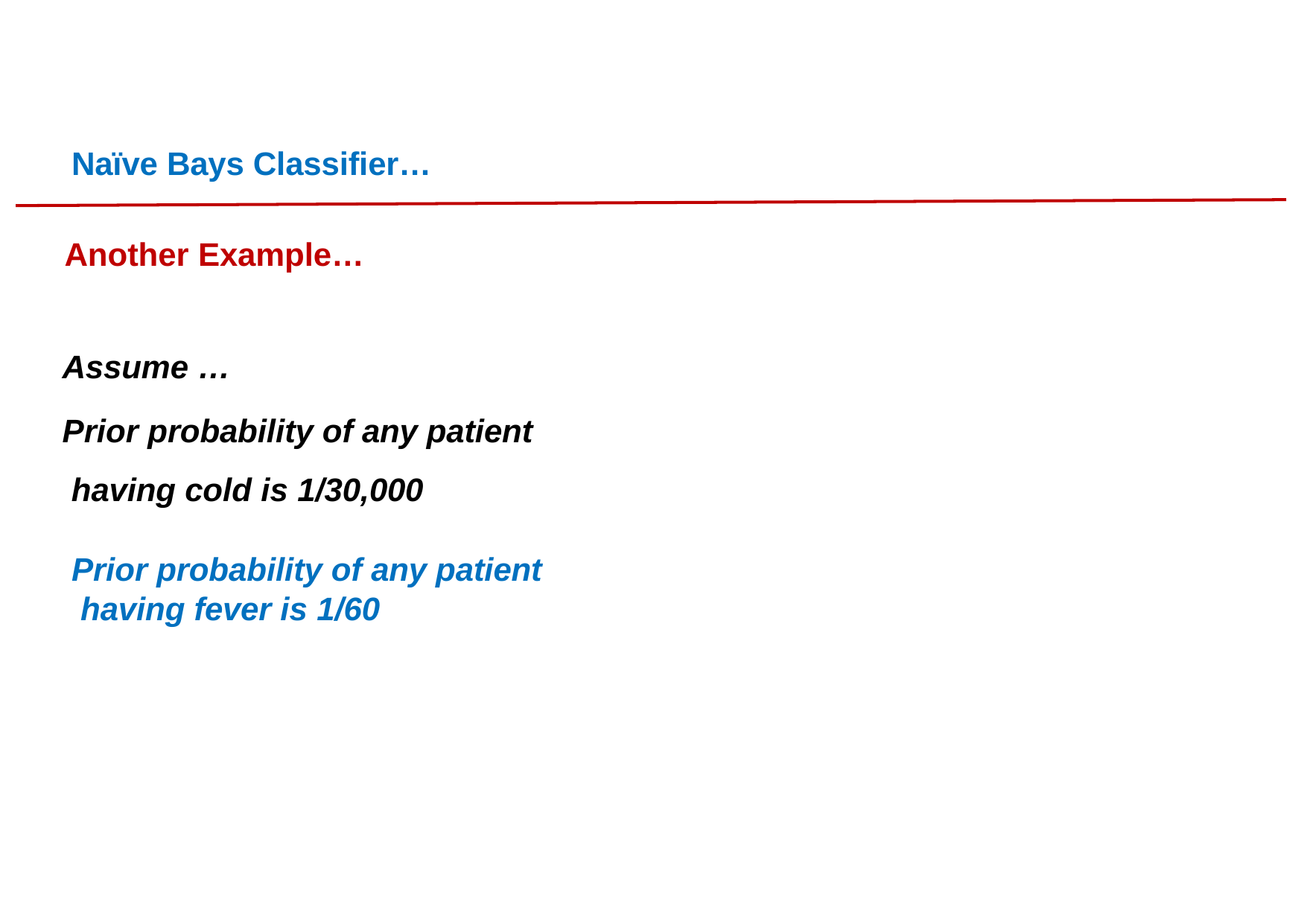

# Naïve Bays Classifier…
Another Example…

Assume …
Prior probability of any patient  having cold is 1/30,000

Prior probability of any patient  having fever is 1/60